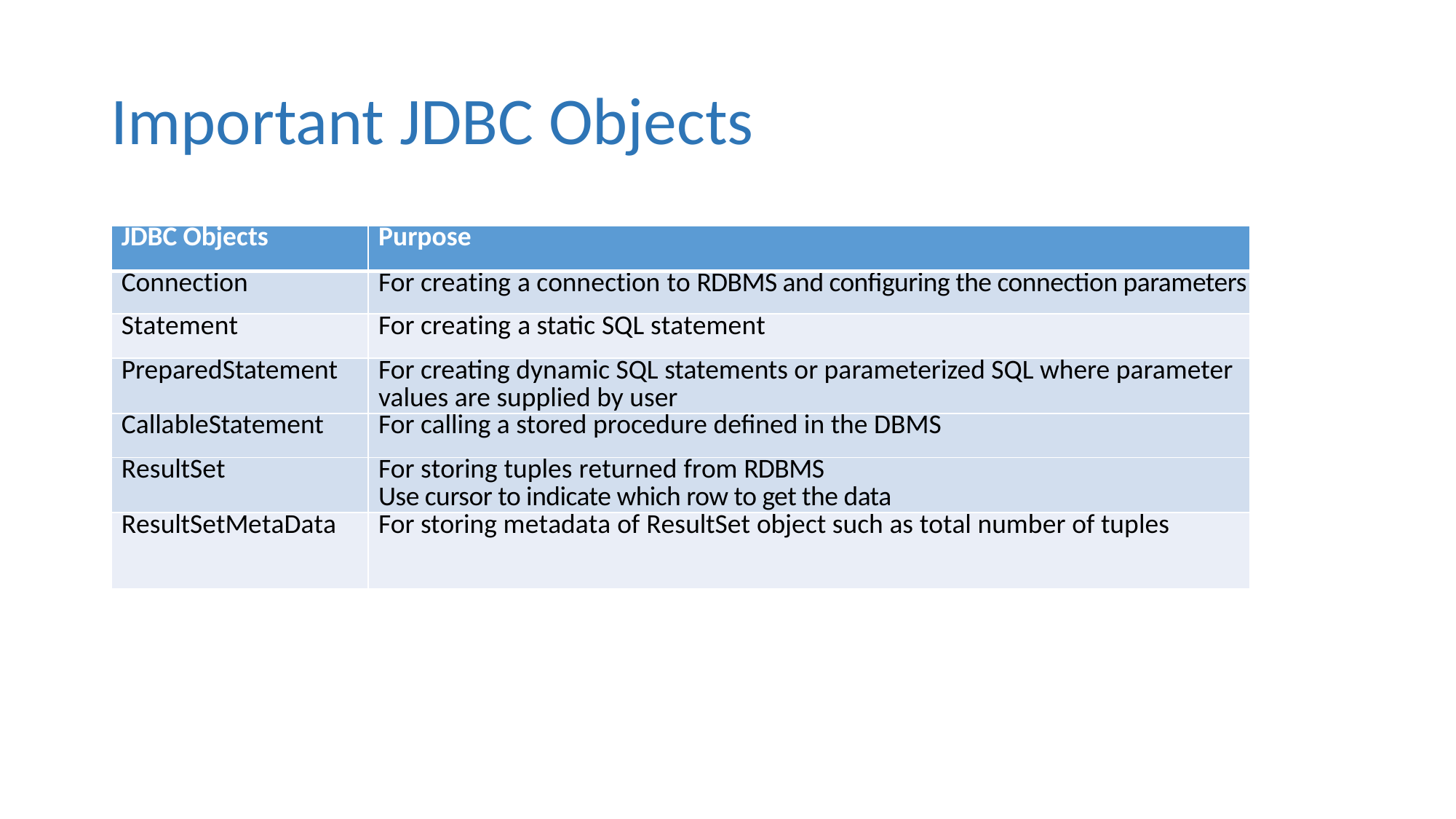

# Important JDBC Objects
| JDBC Objects | Purpose |
| --- | --- |
| Connection | For creating a connection to RDBMS and configuring the connection parameters |
| Statement | For creating a static SQL statement |
| PreparedStatement | For creating dynamic SQL statements or parameterized SQL where parameter values are supplied by user |
| CallableStatement | For calling a stored procedure defined in the DBMS |
| ResultSet | For storing tuples returned from RDBMS Use cursor to indicate which row to get the data |
| ResultSetMetaData | For storing metadata of ResultSet object such as total number of tuples |